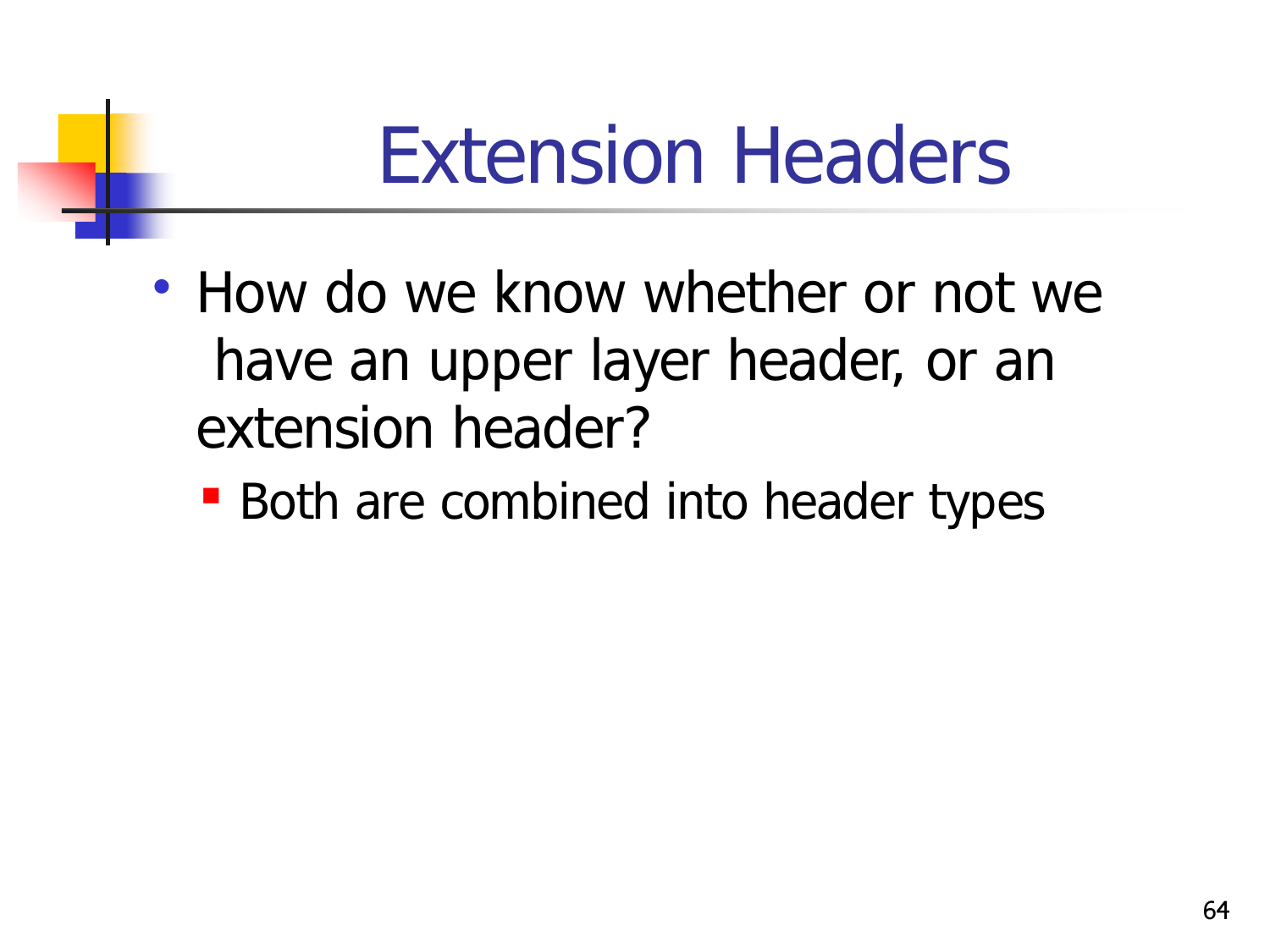

# Extension Headers
How do we know whether or not we  have an upper layer header, or an  extension header?
Both are combined into header types
64